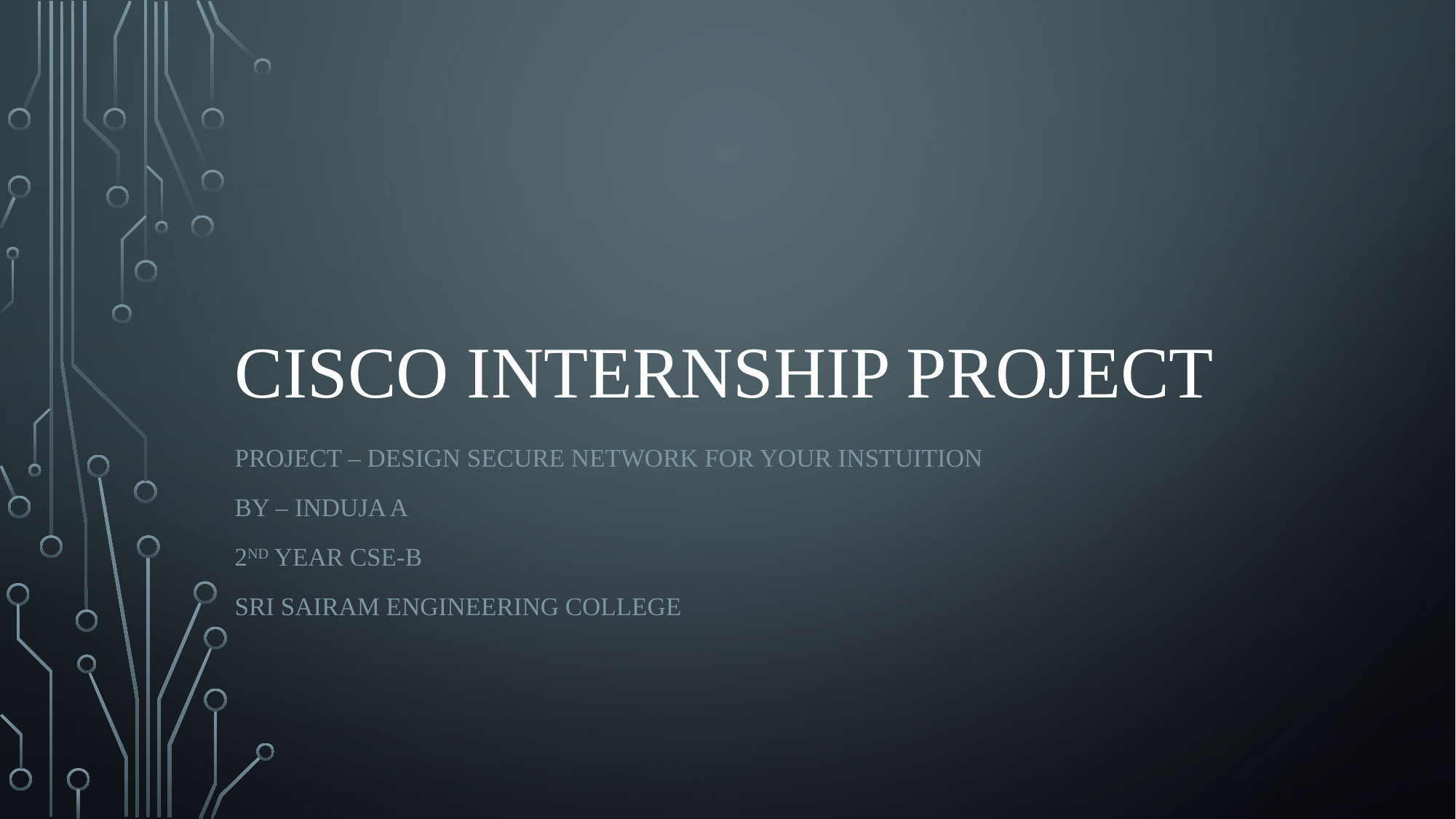

# CISCO INTERNSHIP Project
Project – Design secure network for your instuition
By – Induja a
2nd year cse-b
Sri sairam engineering college